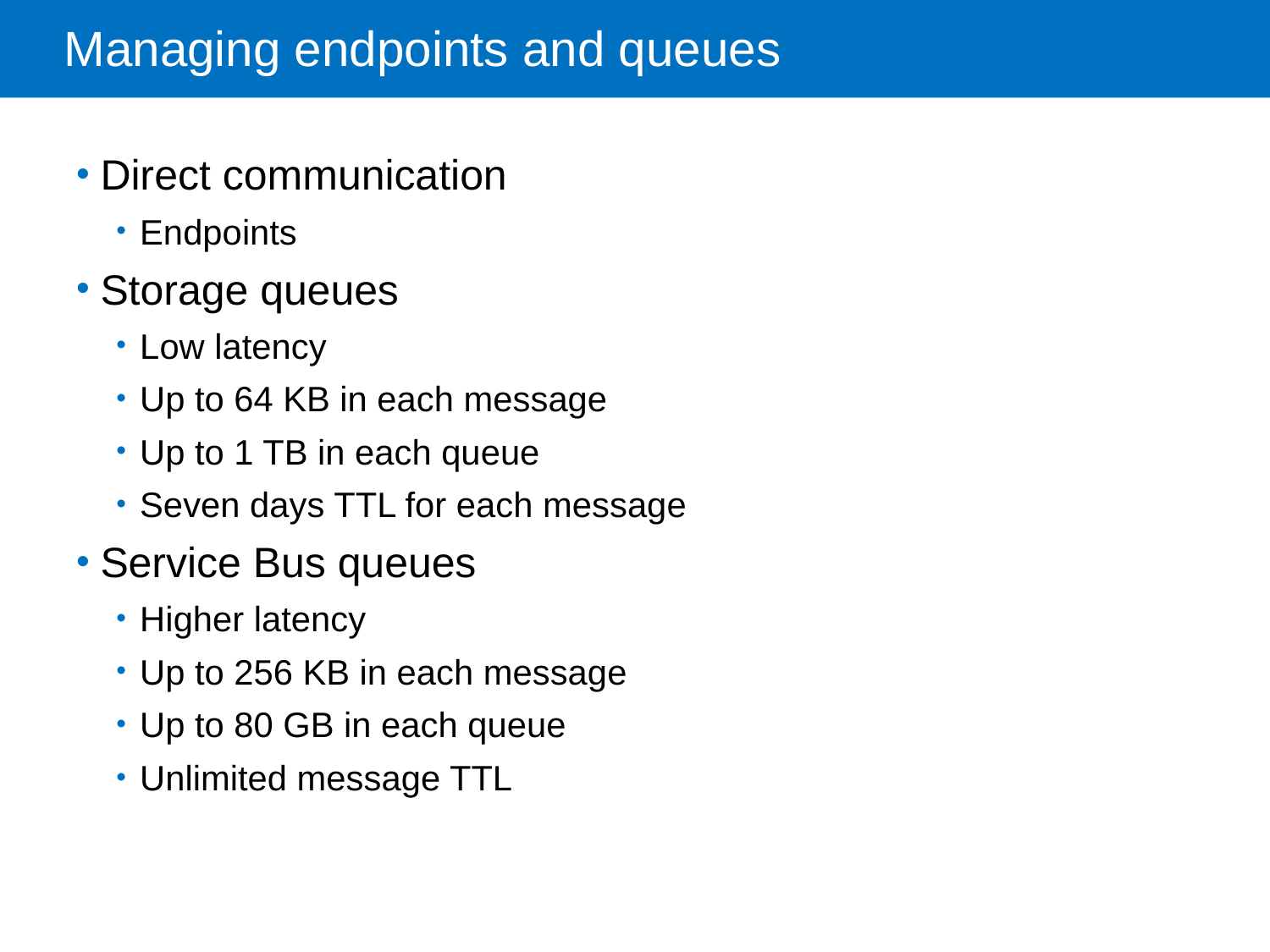

# Managing endpoints and queues
Direct communication
Endpoints
Storage queues
Low latency
Up to 64 KB in each message
Up to 1 TB in each queue
Seven days TTL for each message
Service Bus queues
Higher latency
Up to 256 KB in each message
Up to 80 GB in each queue
Unlimited message TTL